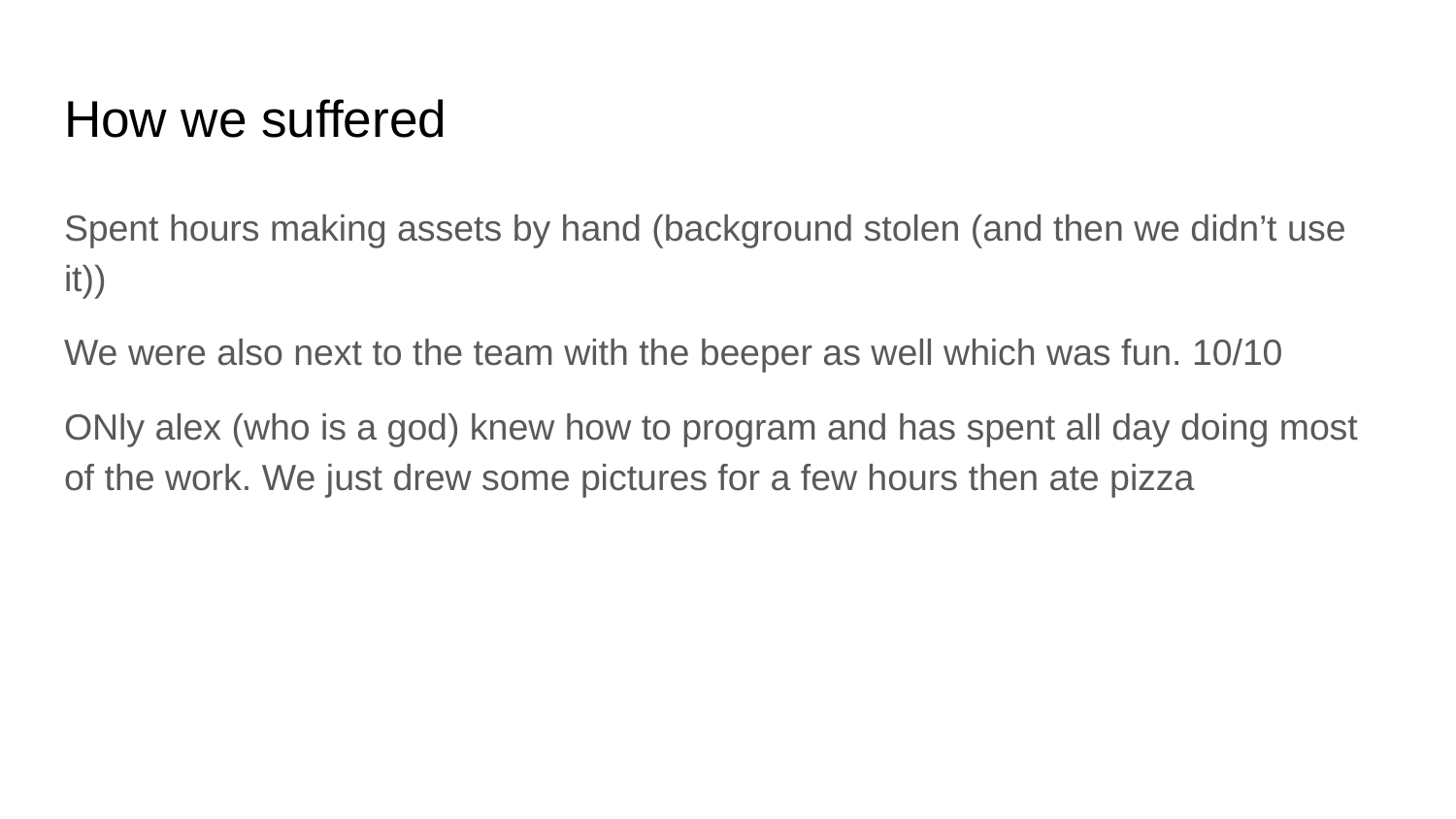

# How we suffered
Spent hours making assets by hand (background stolen (and then we didn’t use it))
We were also next to the team with the beeper as well which was fun. 10/10
ONly alex (who is a god) knew how to program and has spent all day doing most of the work. We just drew some pictures for a few hours then ate pizza